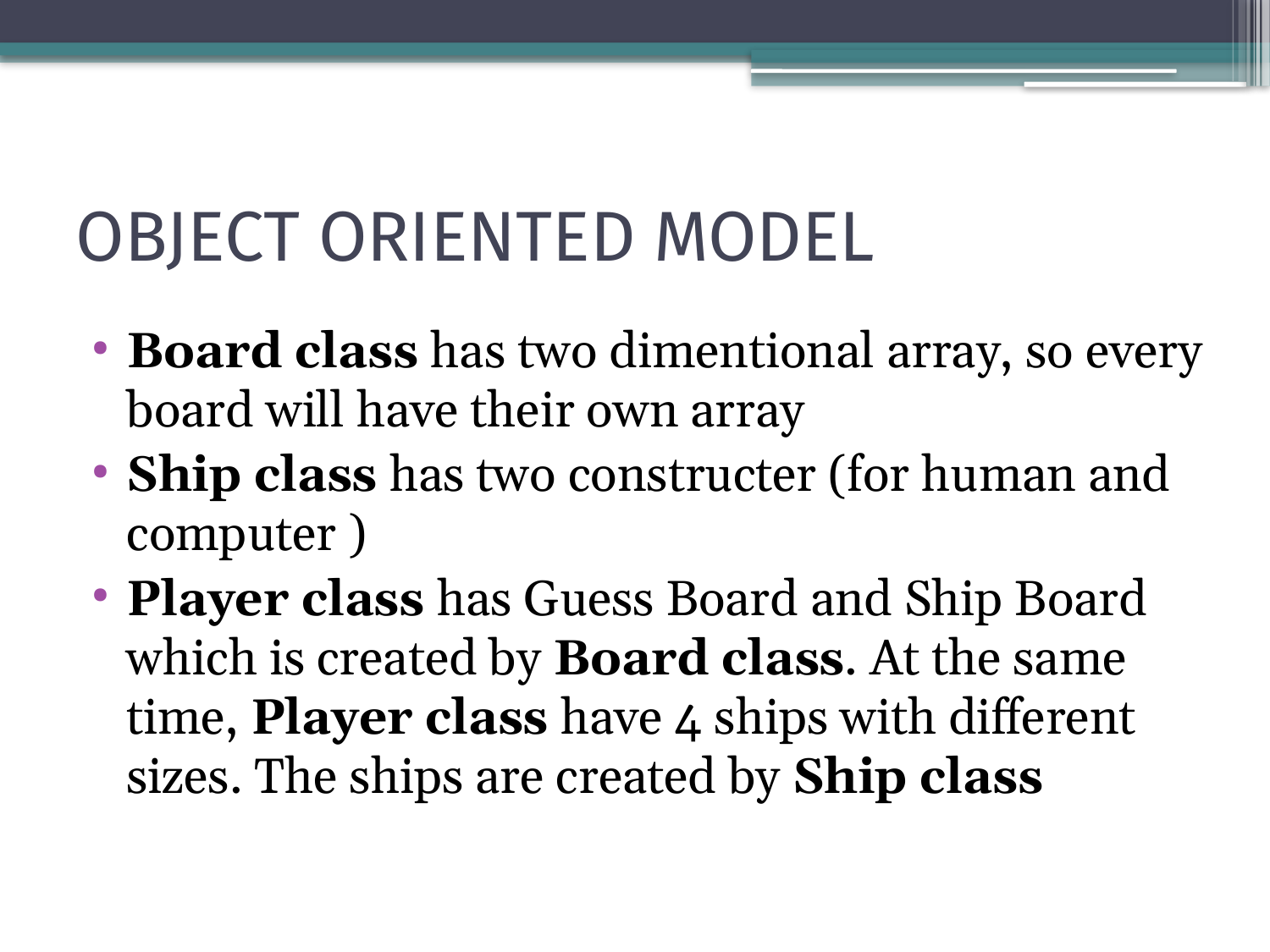

# OBJECT ORIENTED MODEL
Board class has two dimentional array, so every board will have their own array
Ship class has two constructer (for human and computer )
Player class has Guess Board and Ship Board which is created by Board class. At the same time, Player class have 4 ships with different sizes. The ships are created by Ship class